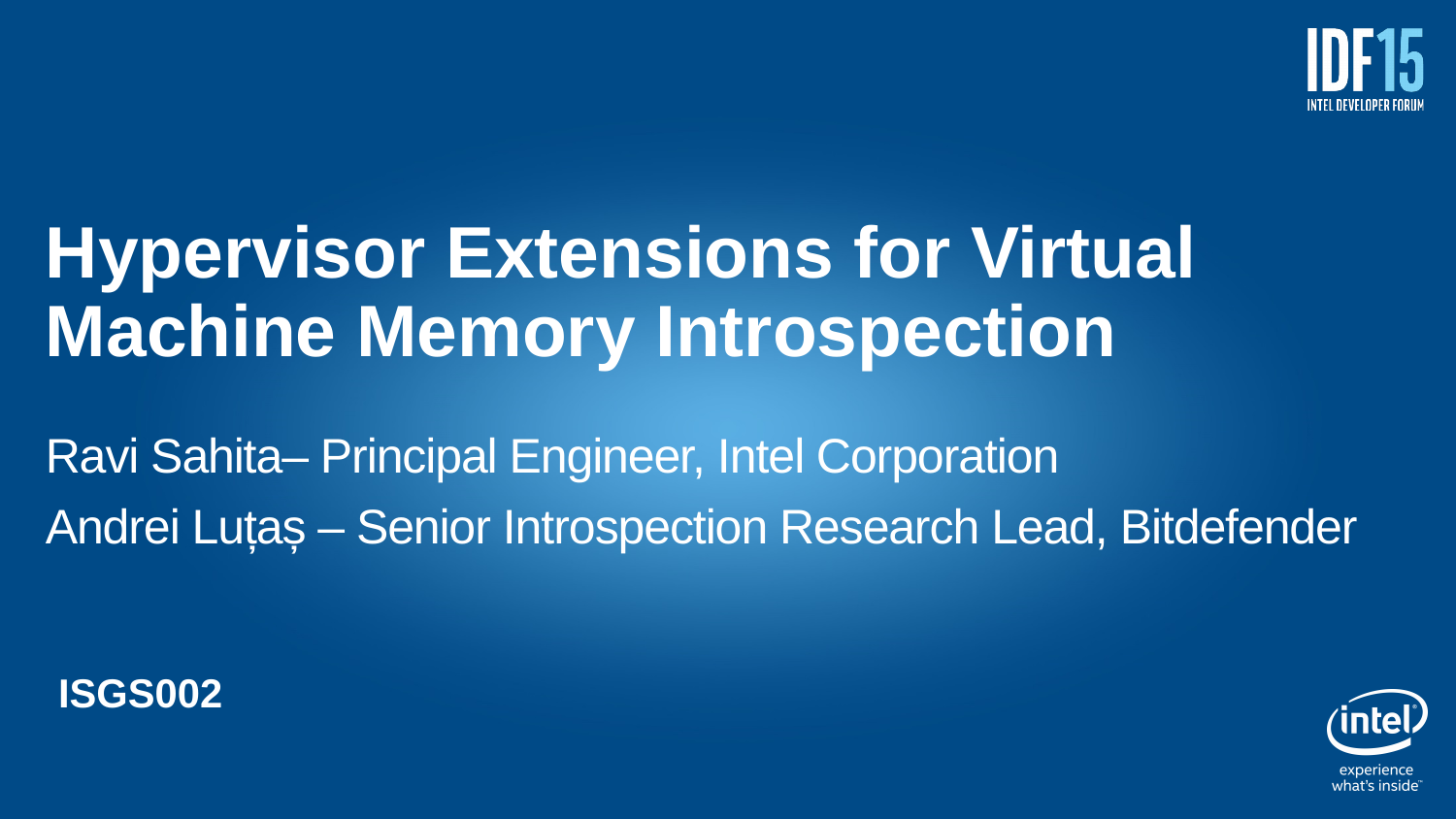

# Hypervisor Extensions for Virtual Machine Memory Introspection
Ravi Sahita– Principal Engineer, Intel Corporation
Andrei Luțaș – Senior Introspection Research Lead, Bitdefender
ISGS002